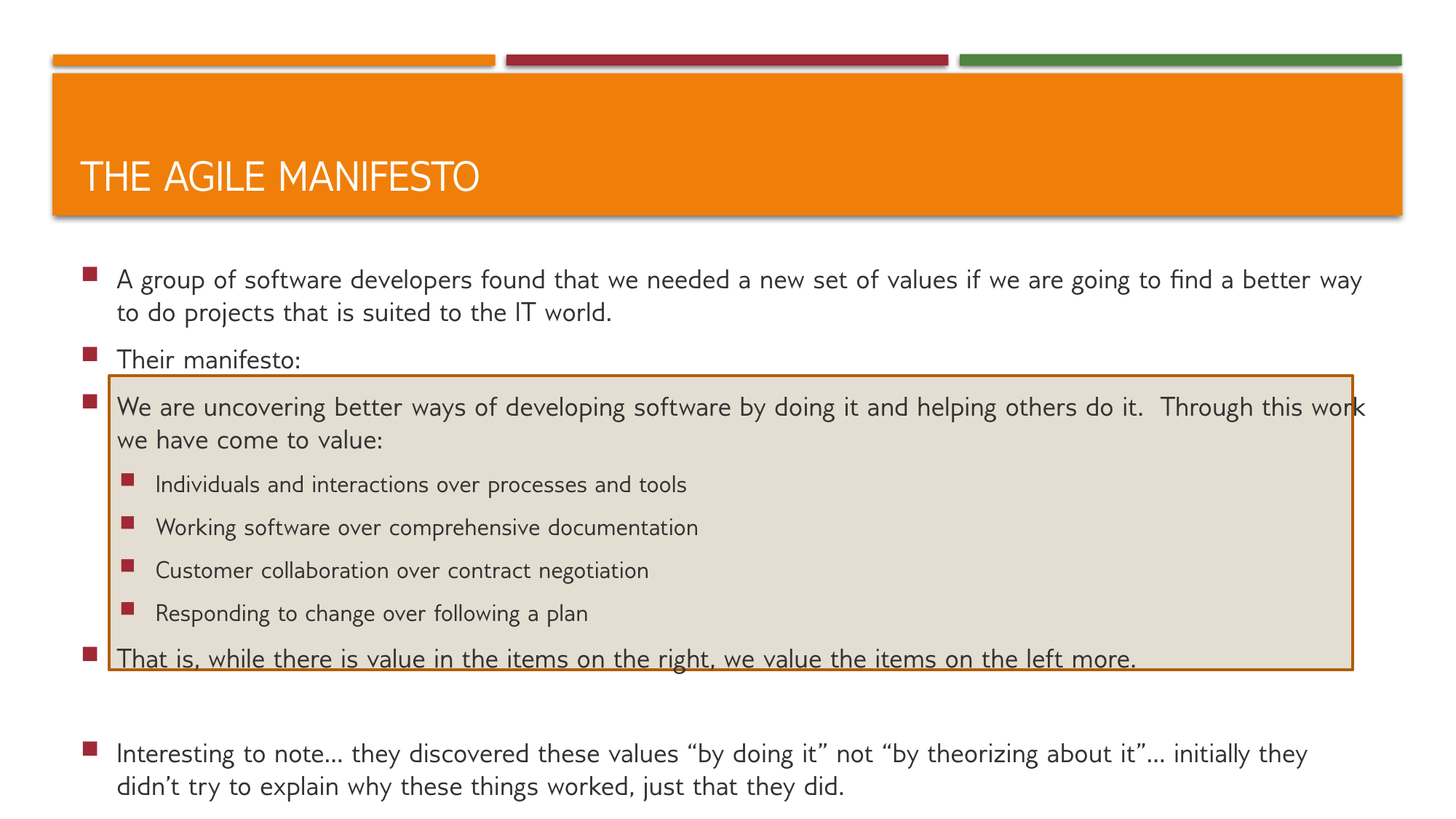

# The Agile Manifesto
A group of software developers found that we needed a new set of values if we are going to find a better way to do projects that is suited to the IT world.
Their manifesto:
We are uncovering better ways of developing software by doing it and helping others do it.  Through this work we have come to value:
Individuals and interactions over processes and tools
Working software over comprehensive documentation
Customer collaboration over contract negotiation
Responding to change over following a plan
That is, while there is value in the items on the right, we value the items on the left more.

Interesting to note… they discovered these values “by doing it” not “by theorizing about it”… initially they didn’t try to explain why these things worked, just that they did.